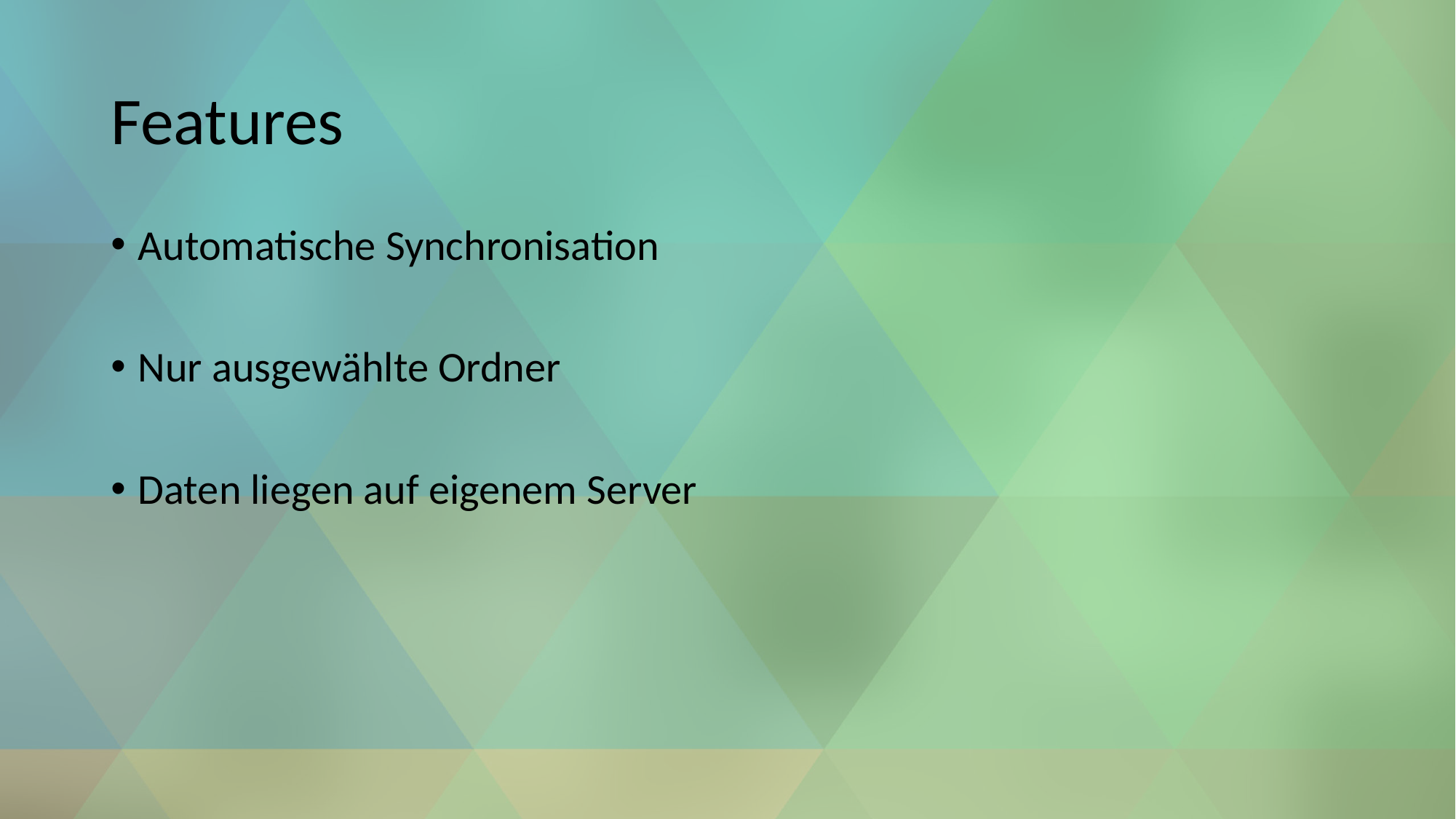

# Features
Automatische Synchronisation

Nur ausgewählte Ordner

Daten liegen auf eigenem Server